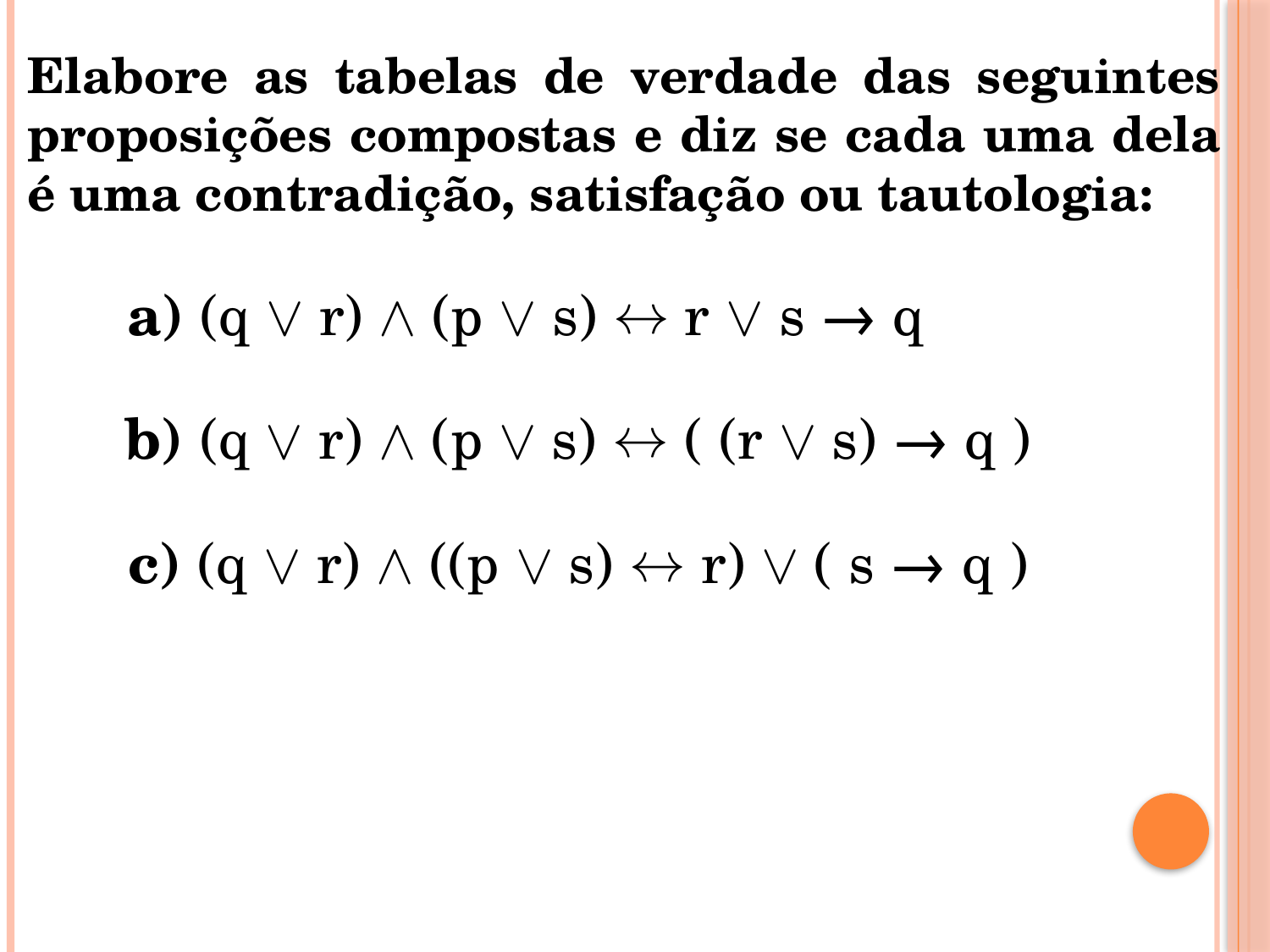

Elabore as tabelas de verdade das seguintes proposições compostas e diz se cada uma dela é uma contradição, satisfação ou tautologia:
a) (q ∨ r) ∧ (p ∨ s) ↔ r ∨ s → q
b) (q ∨ r) ∧ (p ∨ s) ↔ ( (r ∨ s) → q )
c) (q ∨ r) ∧ ((p ∨ s) ↔ r) ∨ ( s → q )